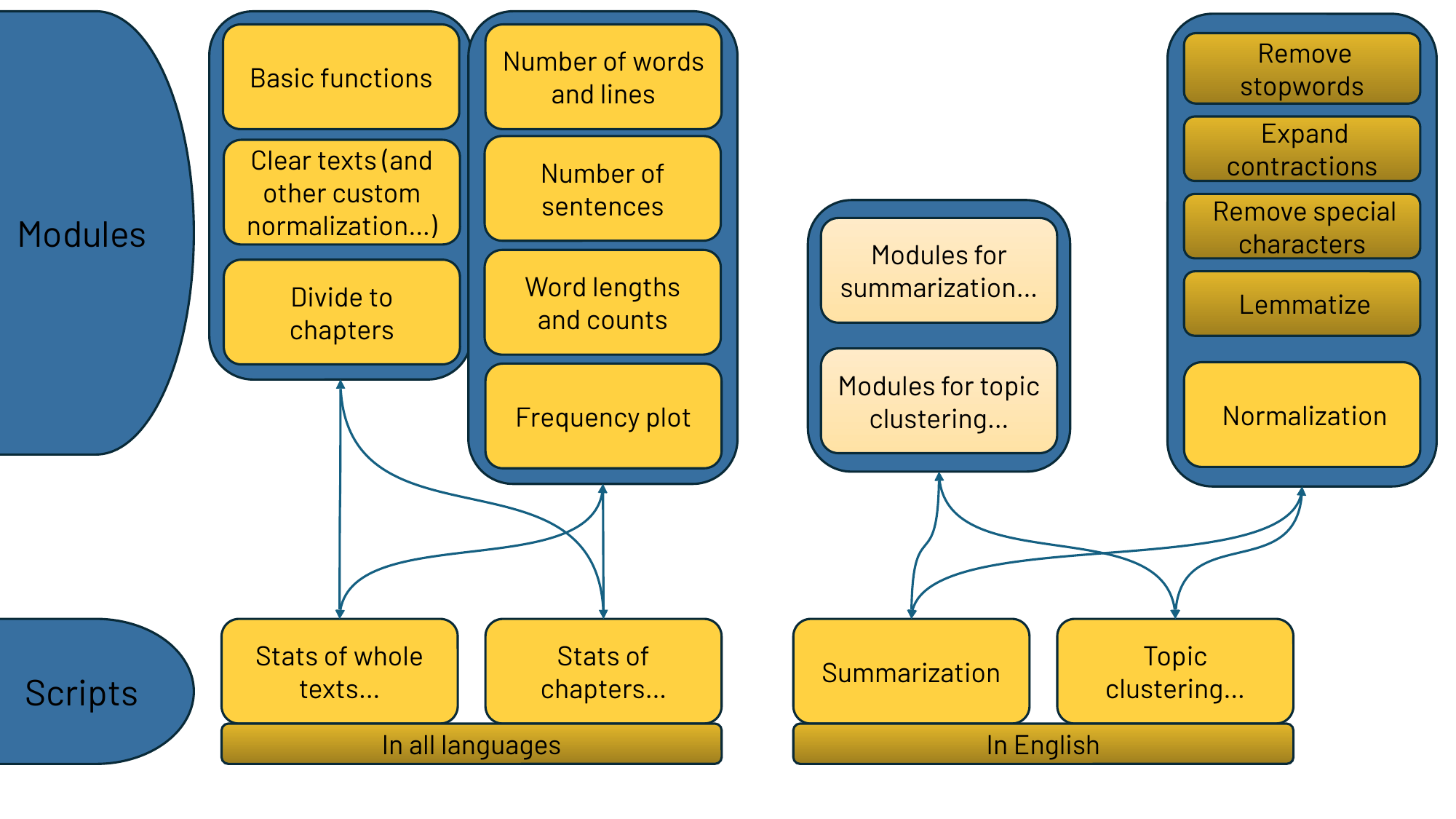

Modules

Number of words and lines
Basic functions
 Remove stopwords
 Expand contractions
Number of sentences
Clear texts (and other custom normalization…)
 Remove special characters

Modules for summarization…
Word lengths and counts
Divide to chapters
 Lemmatize
Modules for topic clustering…
 Normalization
Frequency plot
Scripts
Stats of whole texts…
Stats of chapters…
Summarization
Topic clustering…
In English
In all languages